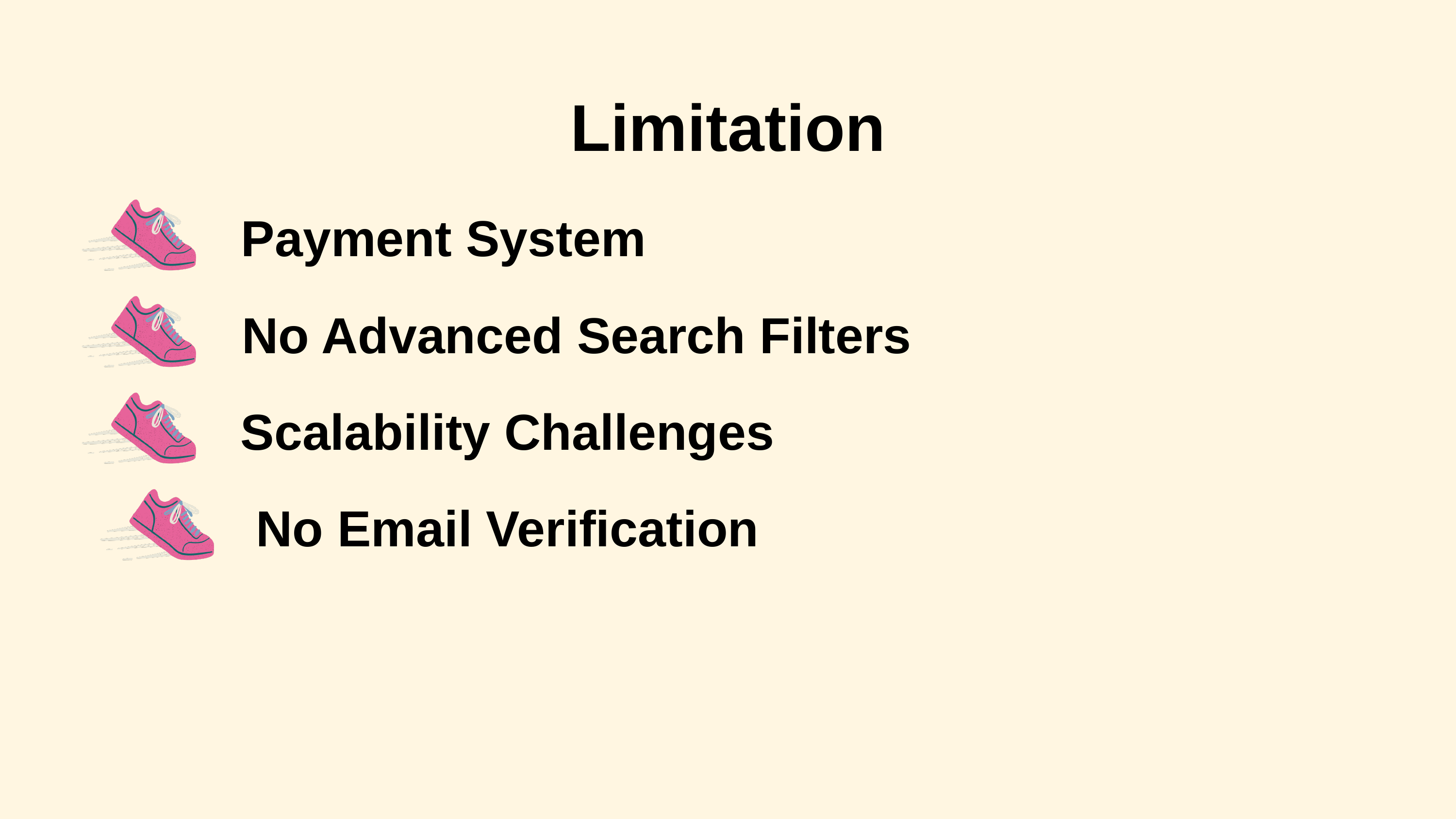

Limitation
Payment System

No Advanced Search Filters

Scalability Challenges

No Email Verification